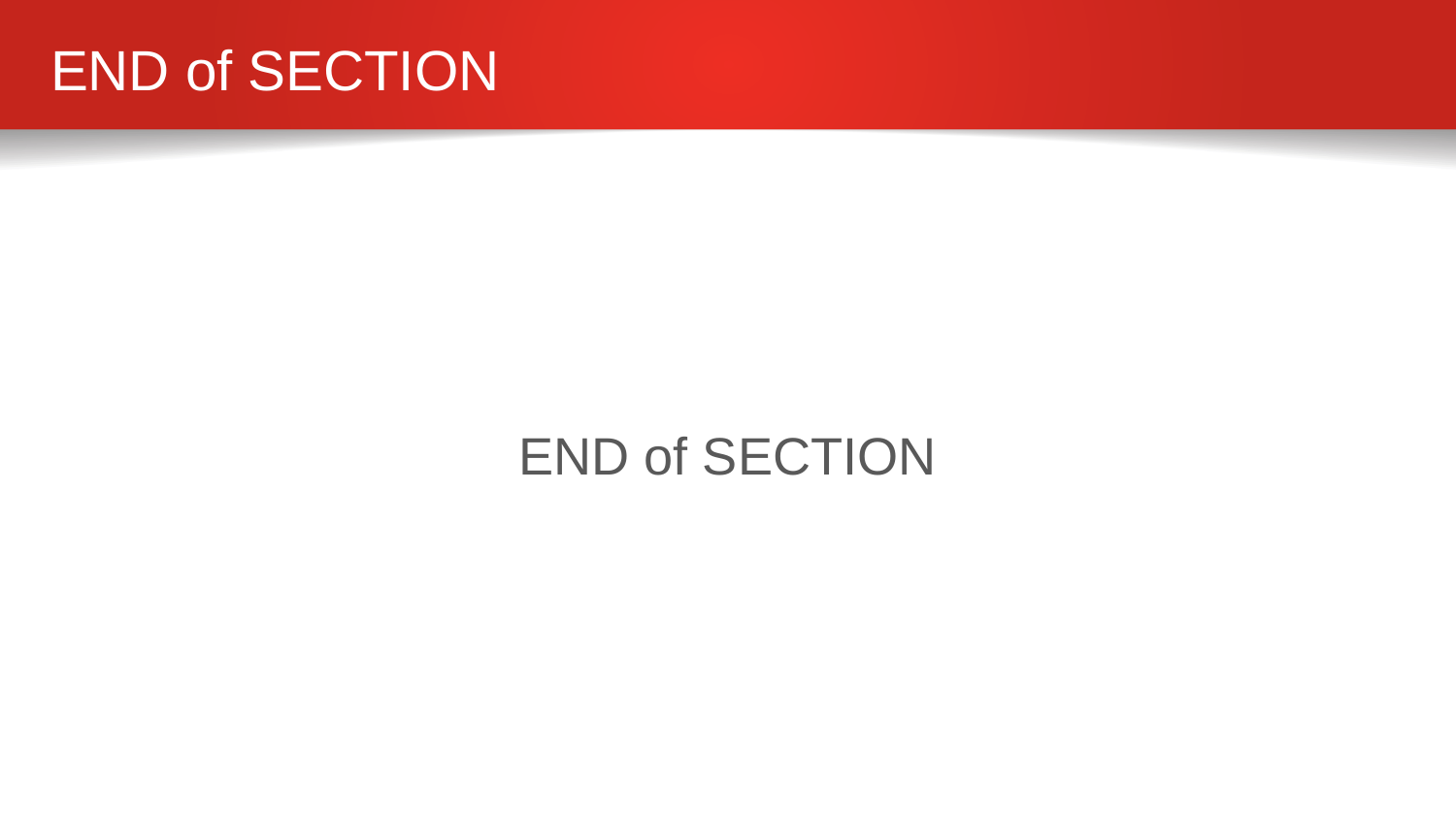

# END of SECTION

END of SECTION